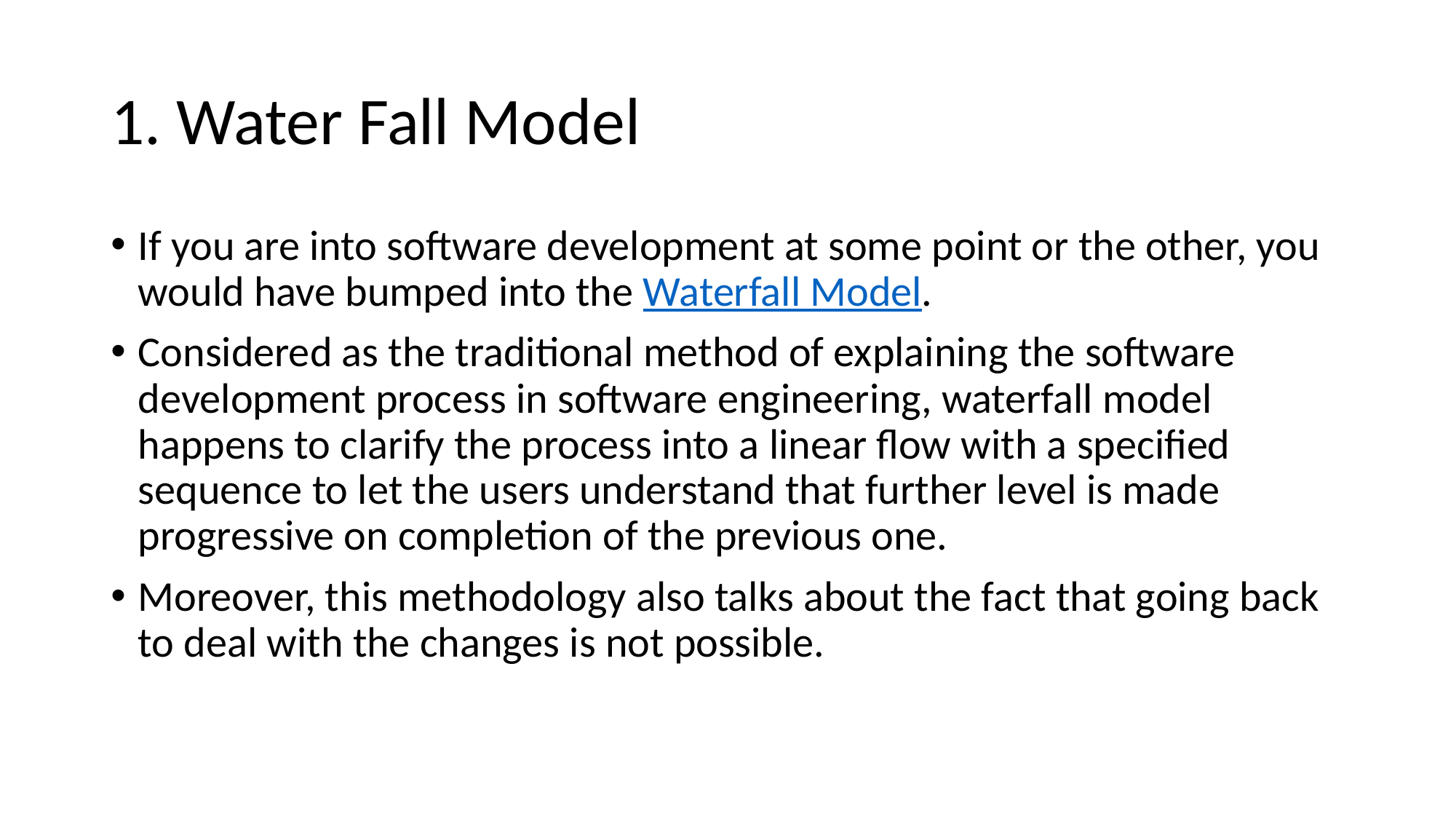

# 1. Water Fall Model
If you are into software development at some point or the other, you would have bumped into the Waterfall Model.
Considered as the traditional method of explaining the software development process in software engineering, waterfall model happens to clarify the process into a linear flow with a specified sequence to let the users understand that further level is made progressive on completion of the previous one.
Moreover, this methodology also talks about the fact that going back to deal with the changes is not possible.